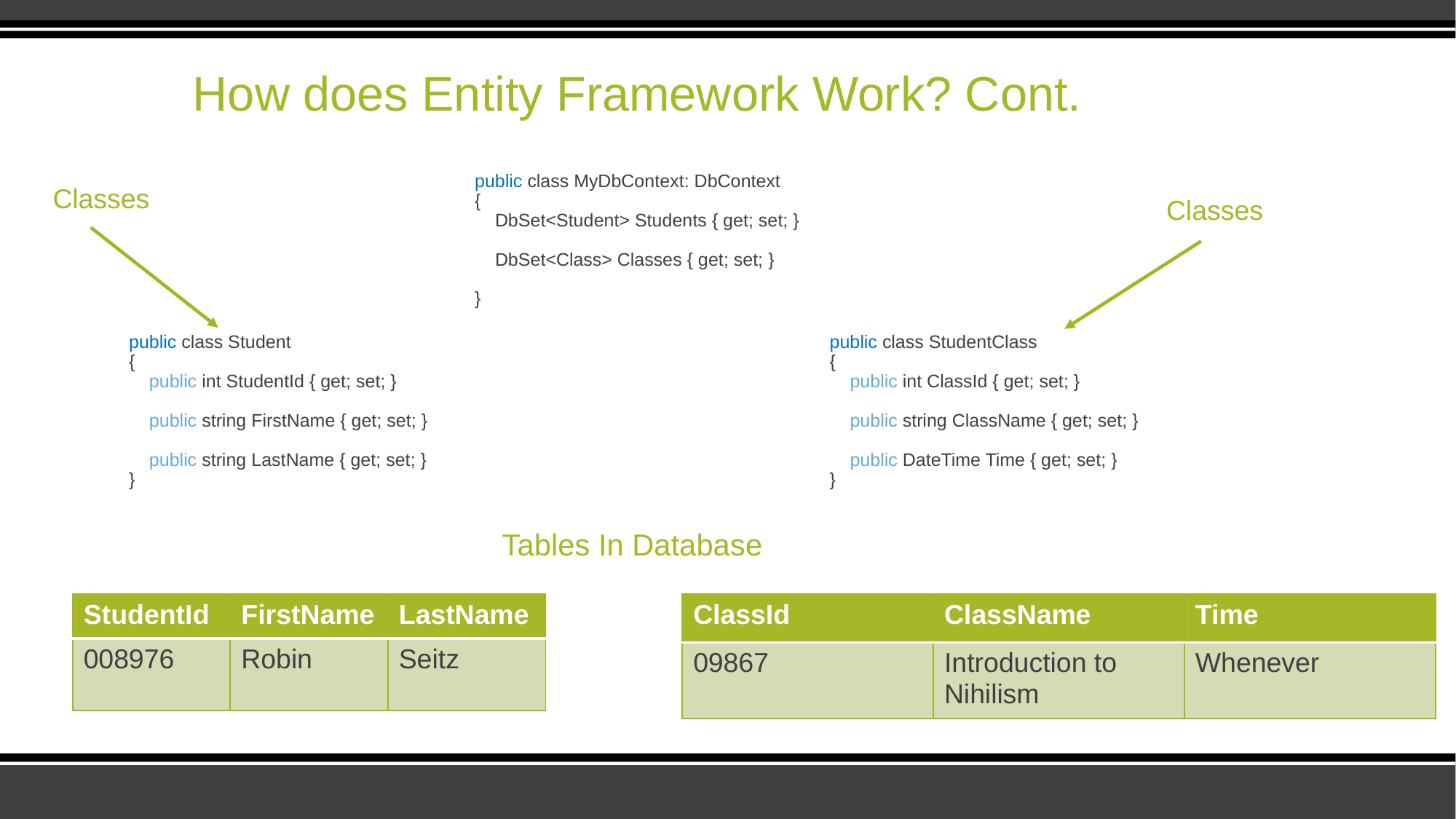

# How does Entity Framework Work? Cont.
public class MyDbContext: DbContext
{
    DbSet<Student> Students { get; set; }

    DbSet<Class> Classes { get; set; }

}
Classes
Classes
public class Student
{
    public int StudentId { get; set; }

    public string FirstName { get; set; }

    public string LastName { get; set; }
}
public class StudentClass
{
    public int ClassId { get; set; }

    public string ClassName { get; set; }

    public DateTime Time { get; set; }
}
Tables In Database
| StudentId | FirstName | LastName |
| --- | --- | --- |
| 008976 | Robin | Seitz |
| ClassId | ClassName | Time |
| --- | --- | --- |
| 09867 | Introduction to Nihilism | Whenever |